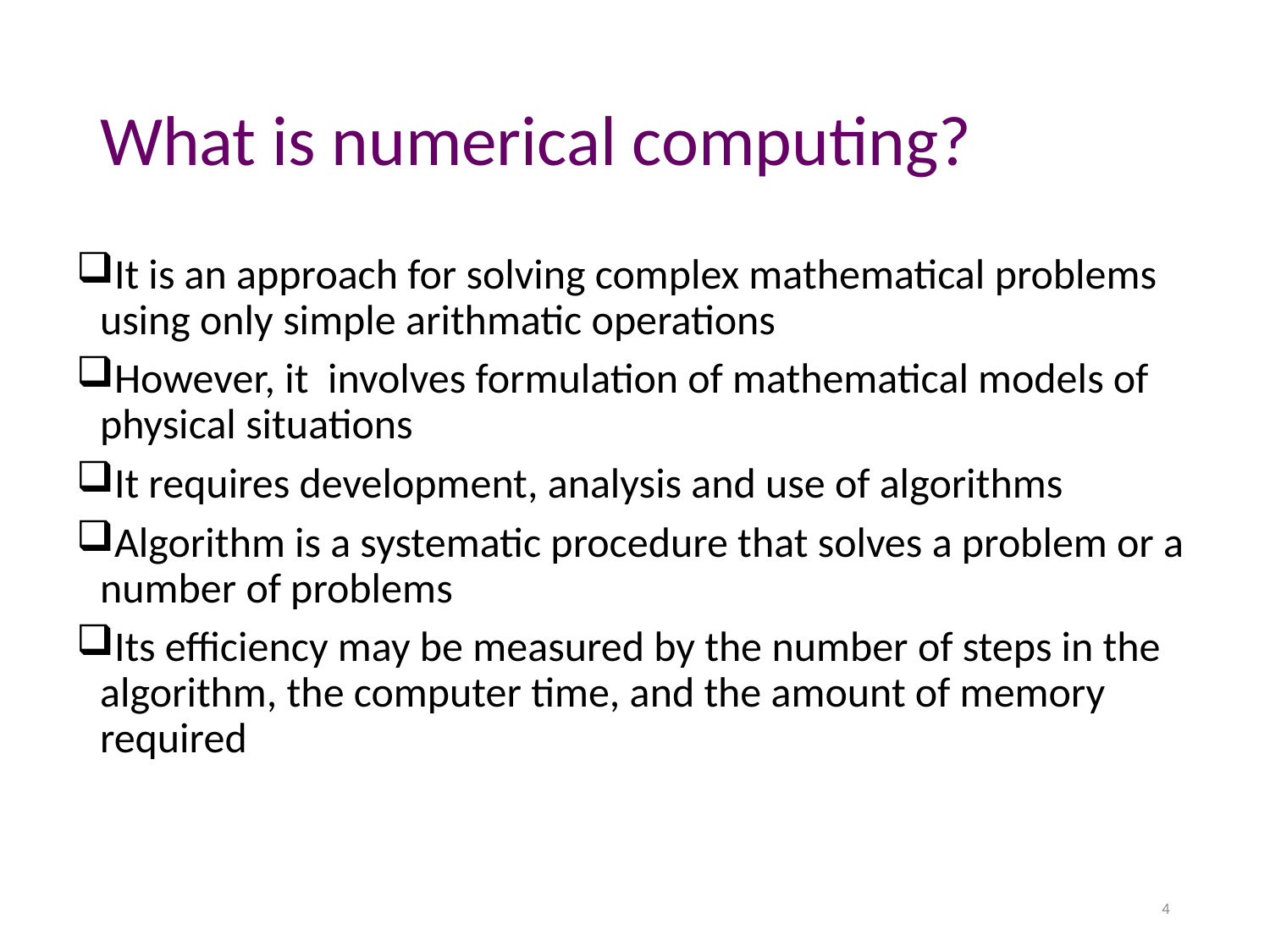

# What is numerical computing?
It is an approach for solving complex mathematical problems using only simple arithmatic operations
However, it  involves formulation of mathematical models of physical situations
It requires development, analysis and use of algorithms
Algorithm is a systematic procedure that solves a problem or a number of problems
Its efficiency may be measured by the number of steps in the algorithm, the computer time, and the amount of memory required
4